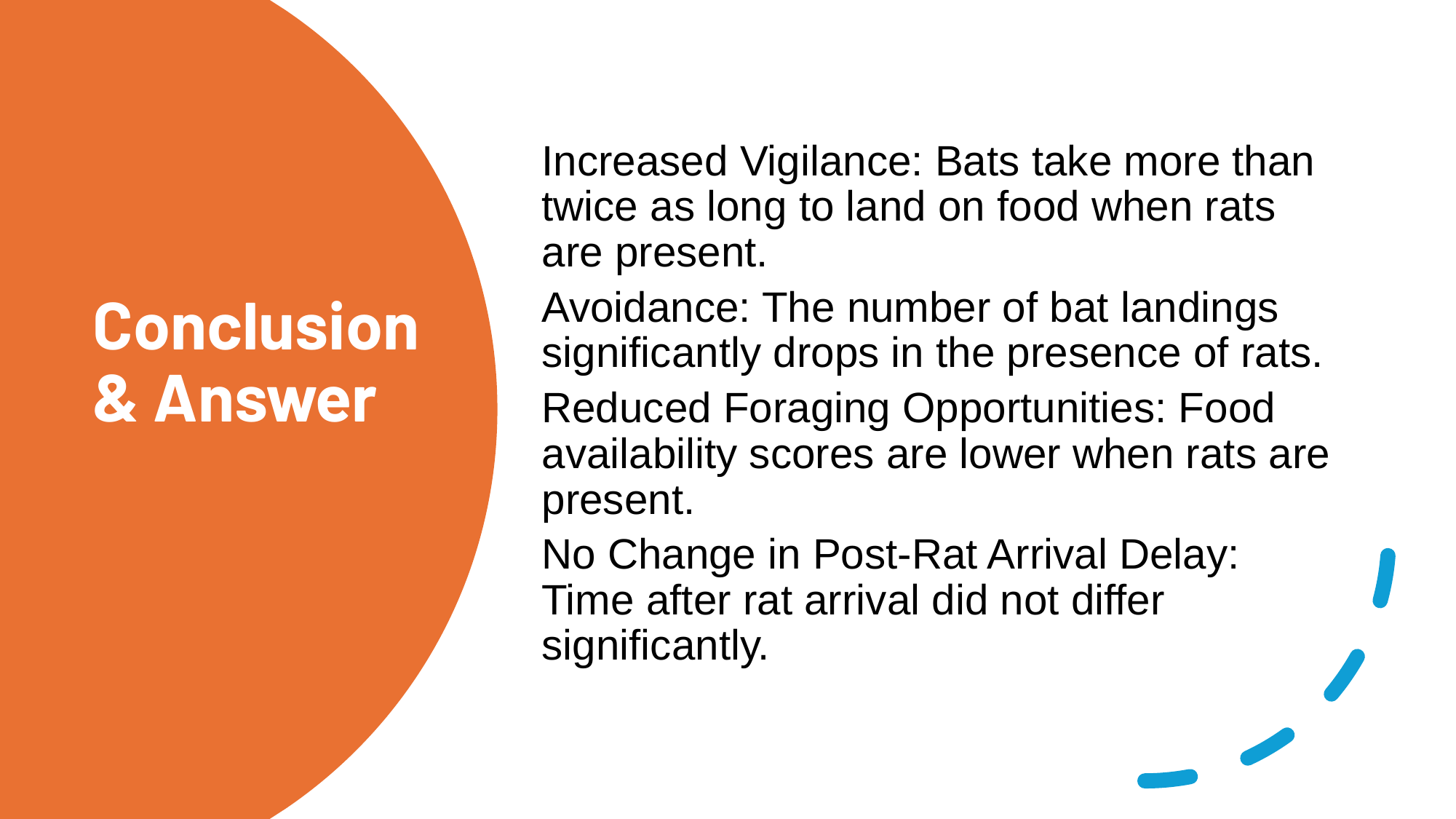

Increased Vigilance: Bats take more than twice as long to land on food when rats are present.
Avoidance: The number of bat landings significantly drops in the presence of rats.
Reduced Foraging Opportunities: Food availability scores are lower when rats are present.
No Change in Post-Rat Arrival Delay: Time after rat arrival did not differ significantly.
# Conclusion & Answer